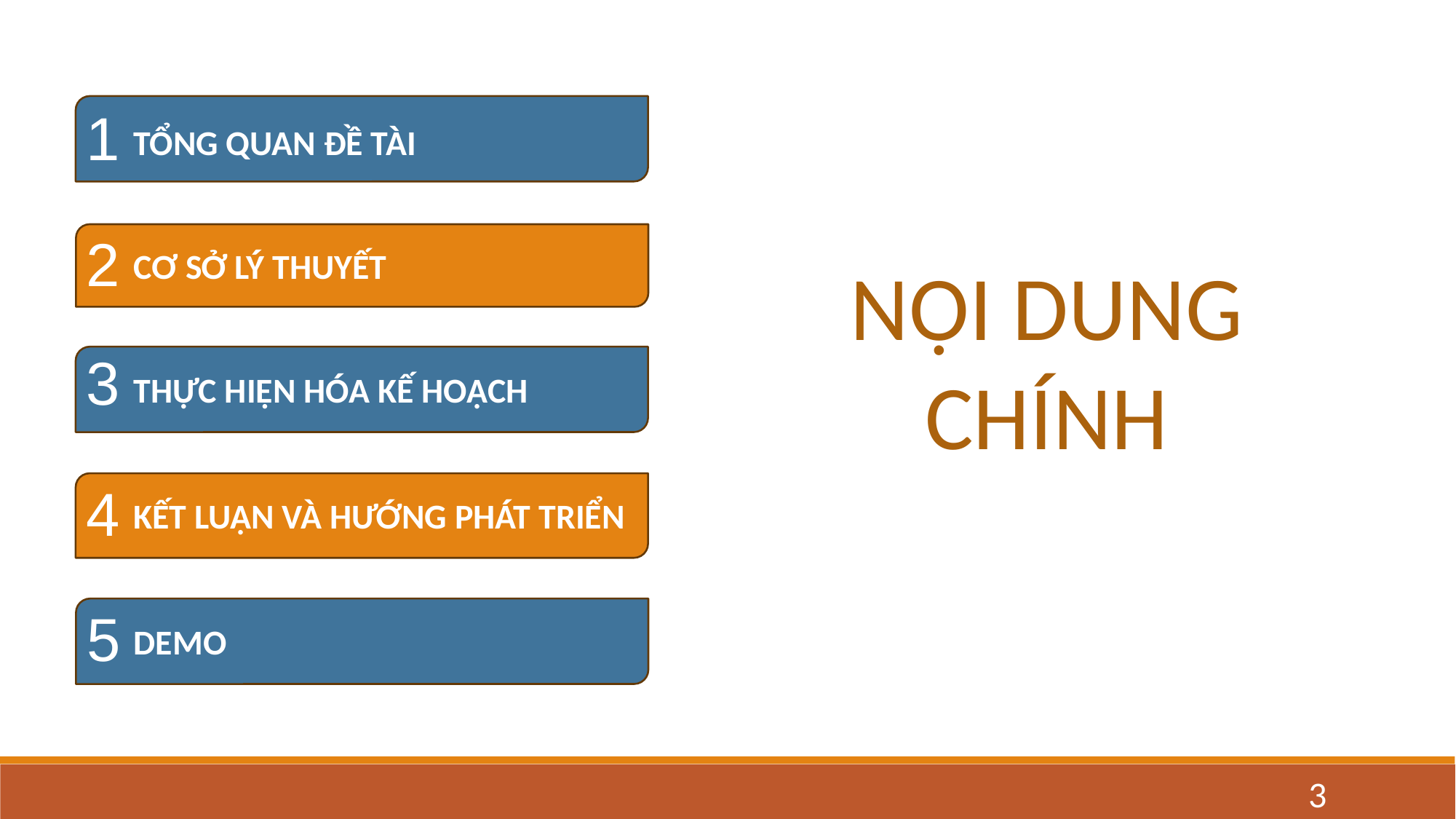

1

TỔNG QUAN ĐỀ TÀI
2

CƠ SỞ LÝ THUYẾT
NỘI DUNG CHÍNH
4
DEMO VÀ HƯỚNG PHÁT TRIỂN
3

THỰC HIỆN HÓA KẾ HOẠCH
4

KẾT LUẬN VÀ HƯỚNG PHÁT TRIỂN
4
5
DEMO

DEMO
3